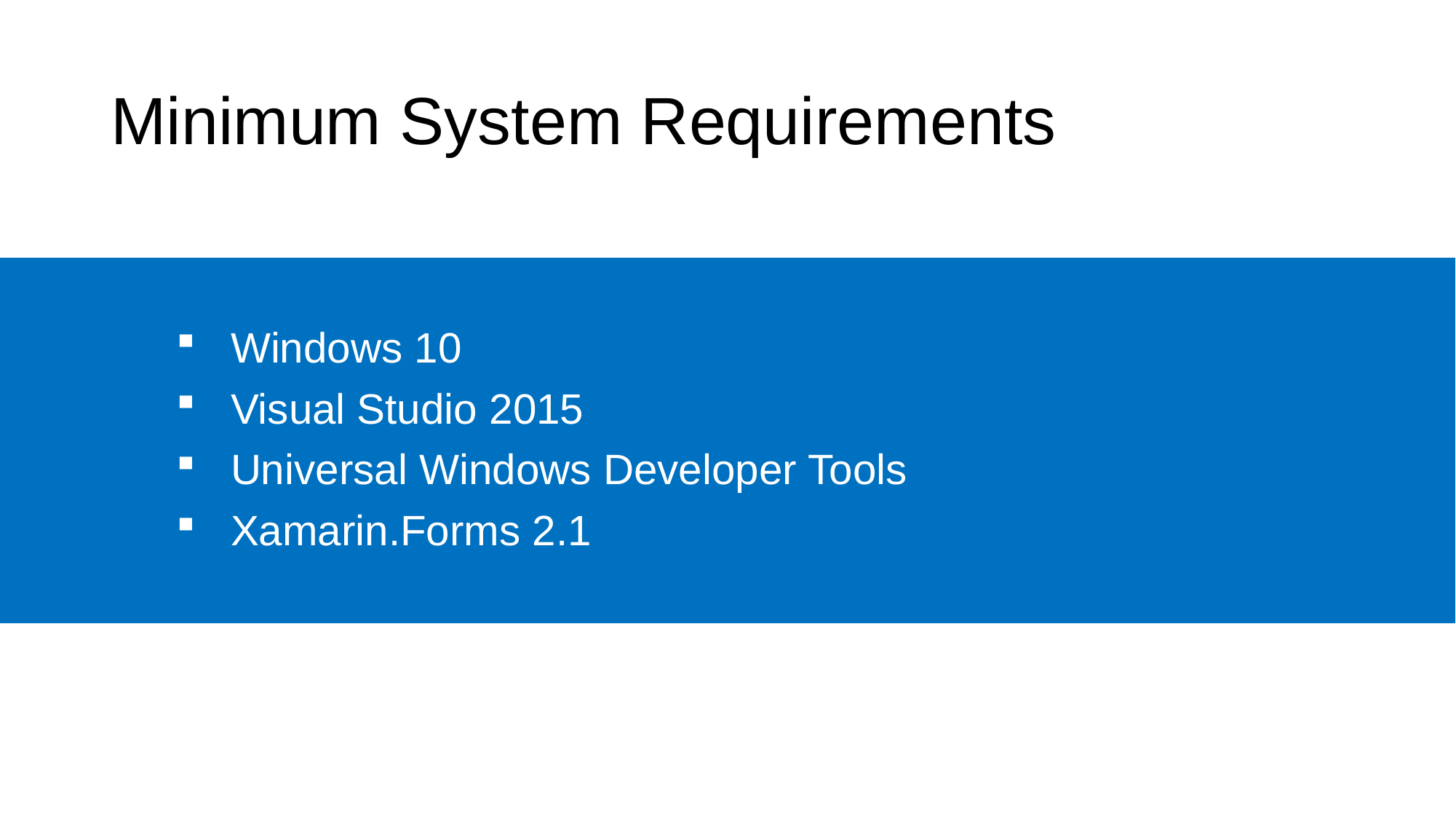

# Minimum System Requirements
Windows 10
Visual Studio 2015
Universal Windows Developer Tools
Xamarin.Forms 2.1